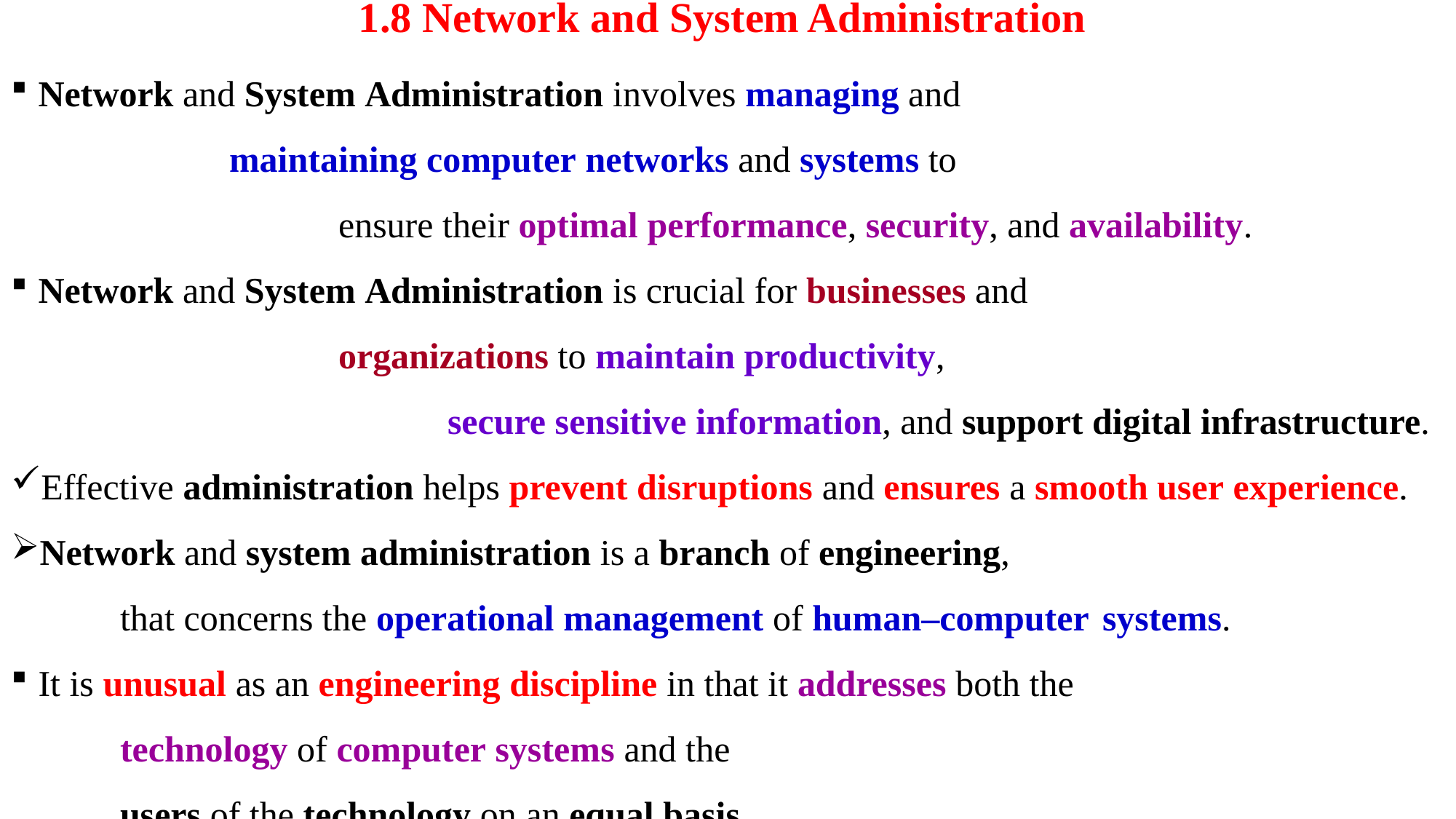

# 1.8 Network and System Administration
Network and System Administration involves managing and
		maintaining computer networks and systems to
			ensure their optimal performance, security, and availability.
Network and System Administration is crucial for businesses and
			organizations to maintain productivity,
				secure sensitive information, and support digital infrastructure.
Effective administration helps prevent disruptions and ensures a smooth user experience.
Network and system administration is a branch of engineering,
	that concerns the operational management of human–computer 	systems.
It is unusual as an engineering discipline in that it addresses both the
	technology of computer systems and the
	users of the technology on an equal basis.
71